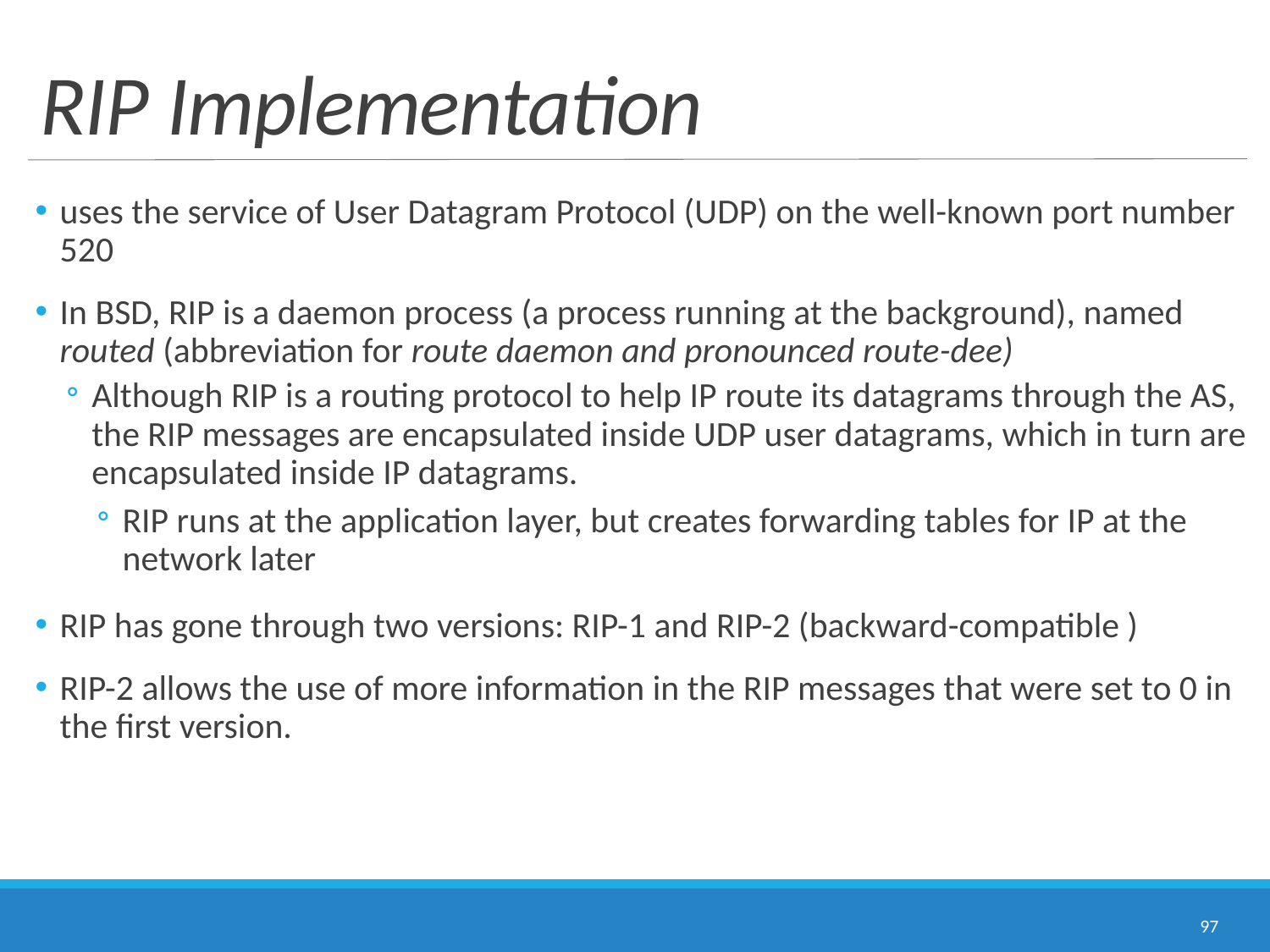

# RIP Implementation
uses the service of User Datagram Protocol (UDP) on the well-known port number 520
In BSD, RIP is a daemon process (a process running at the background), named routed (abbreviation for route daemon and pronounced route-dee)
Although RIP is a routing protocol to help IP route its datagrams through the AS, the RIP messages are encapsulated inside UDP user datagrams, which in turn are encapsulated inside IP datagrams.
RIP runs at the application layer, but creates forwarding tables for IP at the network later
RIP has gone through two versions: RIP-1 and RIP-2 (backward-compatible )
RIP-2 allows the use of more information in the RIP messages that were set to 0 in the first version.